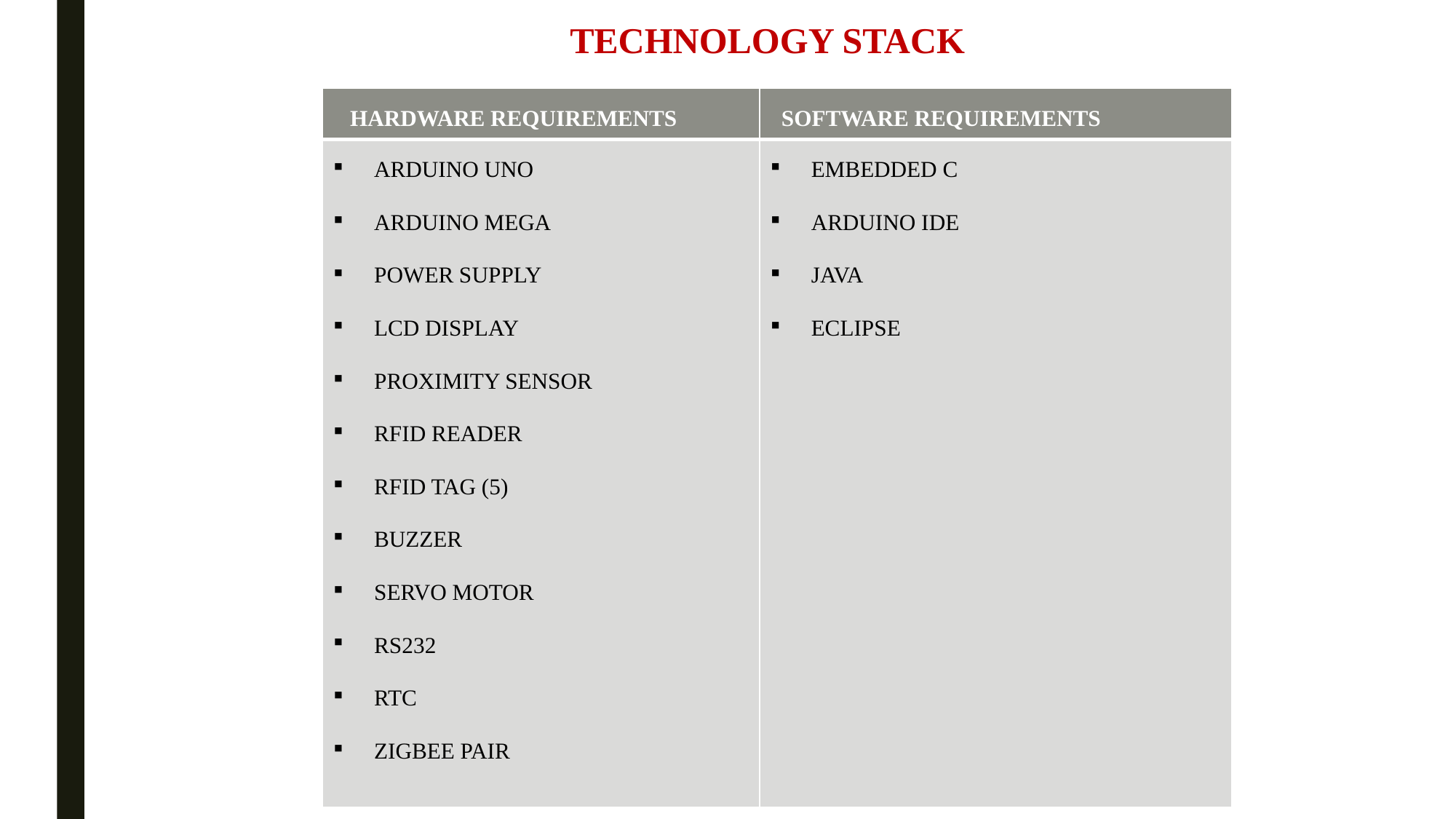

TECHNOLOGY STACK
| HARDWARE REQUIREMENTS | SOFTWARE REQUIREMENTS |
| --- | --- |
| ARDUINO UNO ARDUINO MEGA POWER SUPPLY LCD DISPLAY PROXIMITY SENSOR RFID READER RFID TAG (5) BUZZER SERVO MOTOR RS232 RTC ZIGBEE PAIR | EMBEDDED C ARDUINO IDE JAVA ECLIPSE |